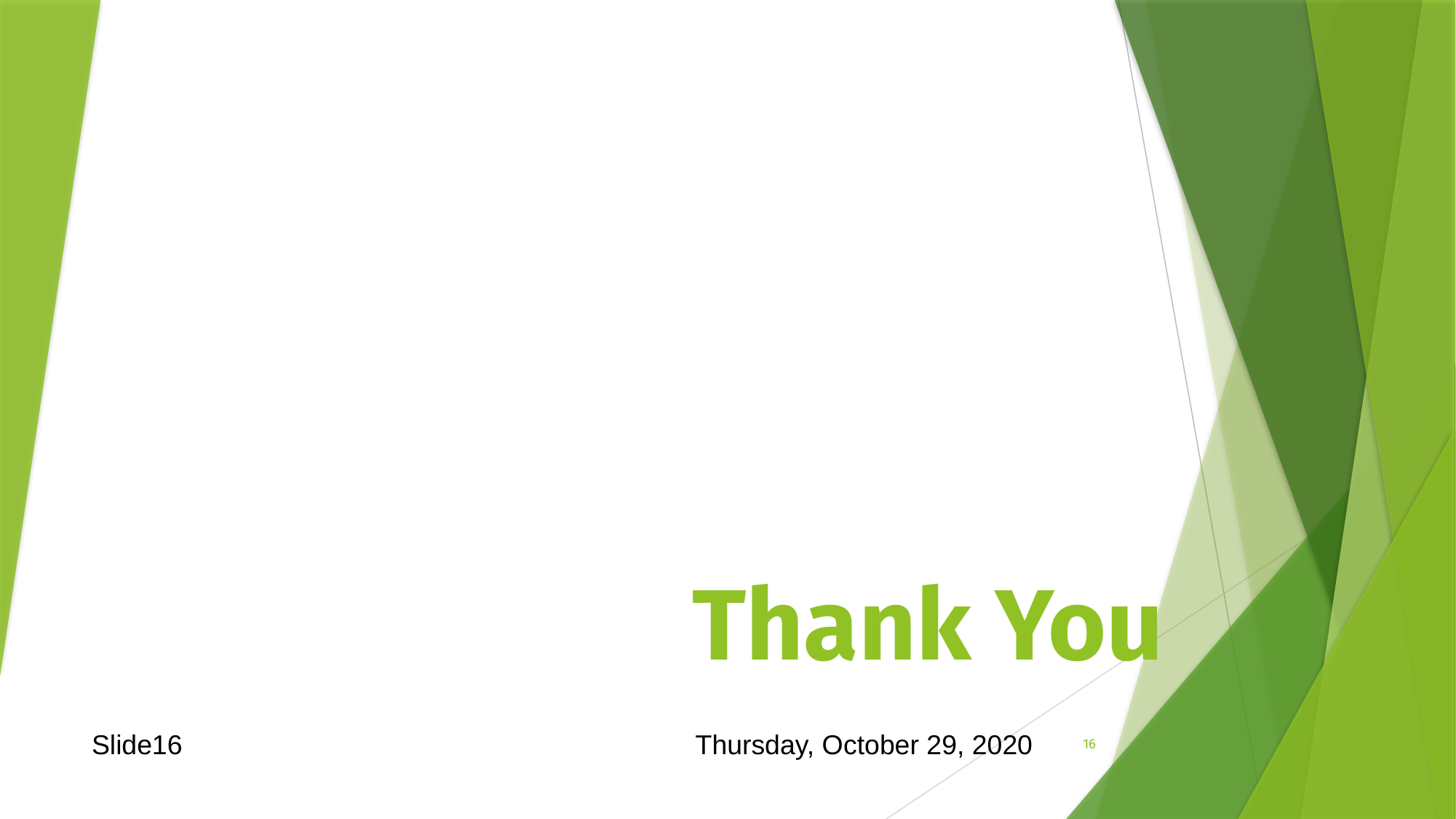

# Thank You
Slide16
Thursday, October 29, 2020
16